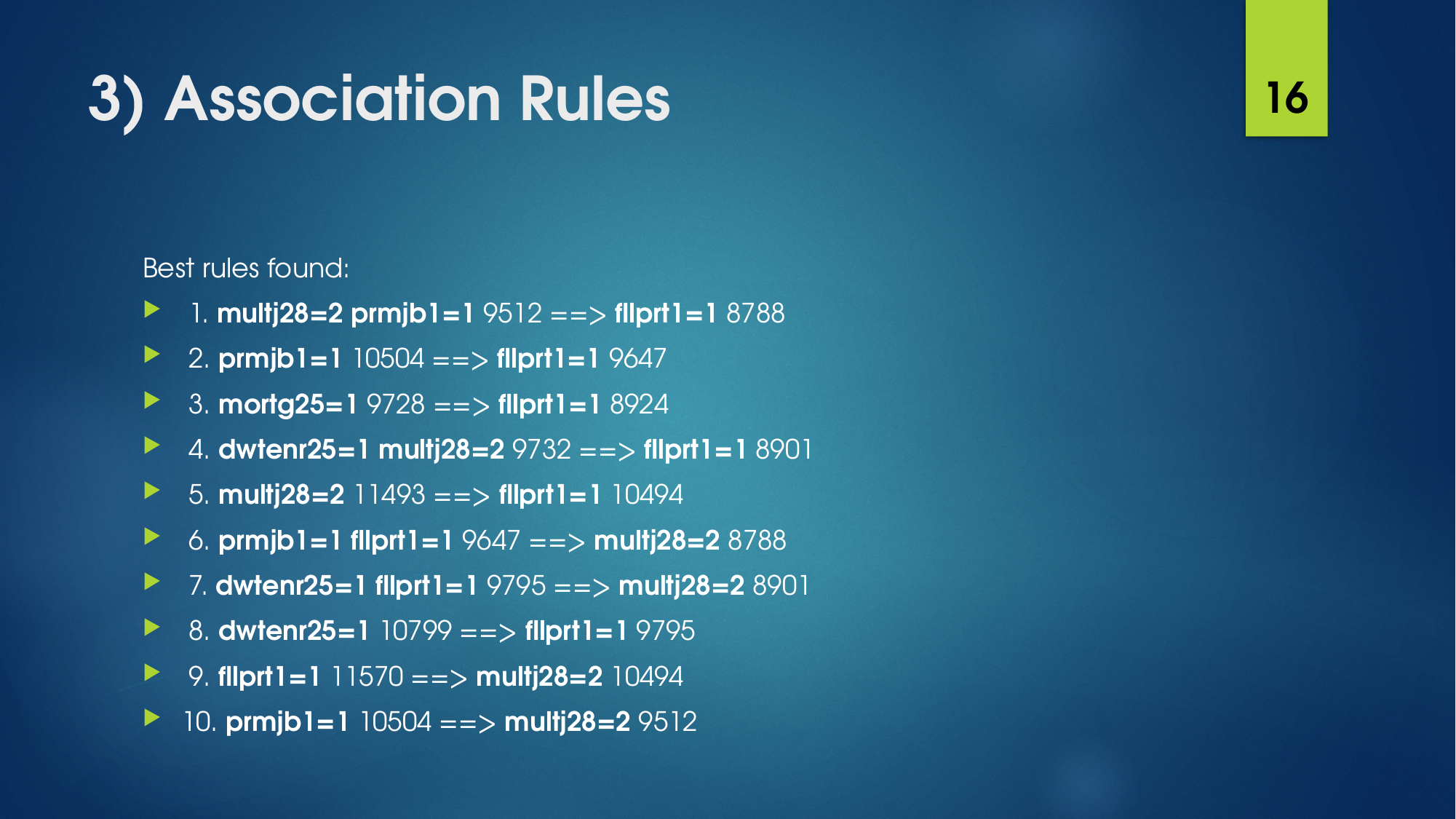

16
# 3) Association Rules
Best rules found:
 1. multj28=2 prmjb1=1 9512 ==> fllprt1=1 8788
 2. prmjb1=1 10504 ==> fllprt1=1 9647
 3. mortg25=1 9728 ==> fllprt1=1 8924
 4. dwtenr25=1 multj28=2 9732 ==> fllprt1=1 8901
 5. multj28=2 11493 ==> fllprt1=1 10494
 6. prmjb1=1 fllprt1=1 9647 ==> multj28=2 8788
 7. dwtenr25=1 fllprt1=1 9795 ==> multj28=2 8901
 8. dwtenr25=1 10799 ==> fllprt1=1 9795
 9. fllprt1=1 11570 ==> multj28=2 10494
10. prmjb1=1 10504 ==> multj28=2 9512